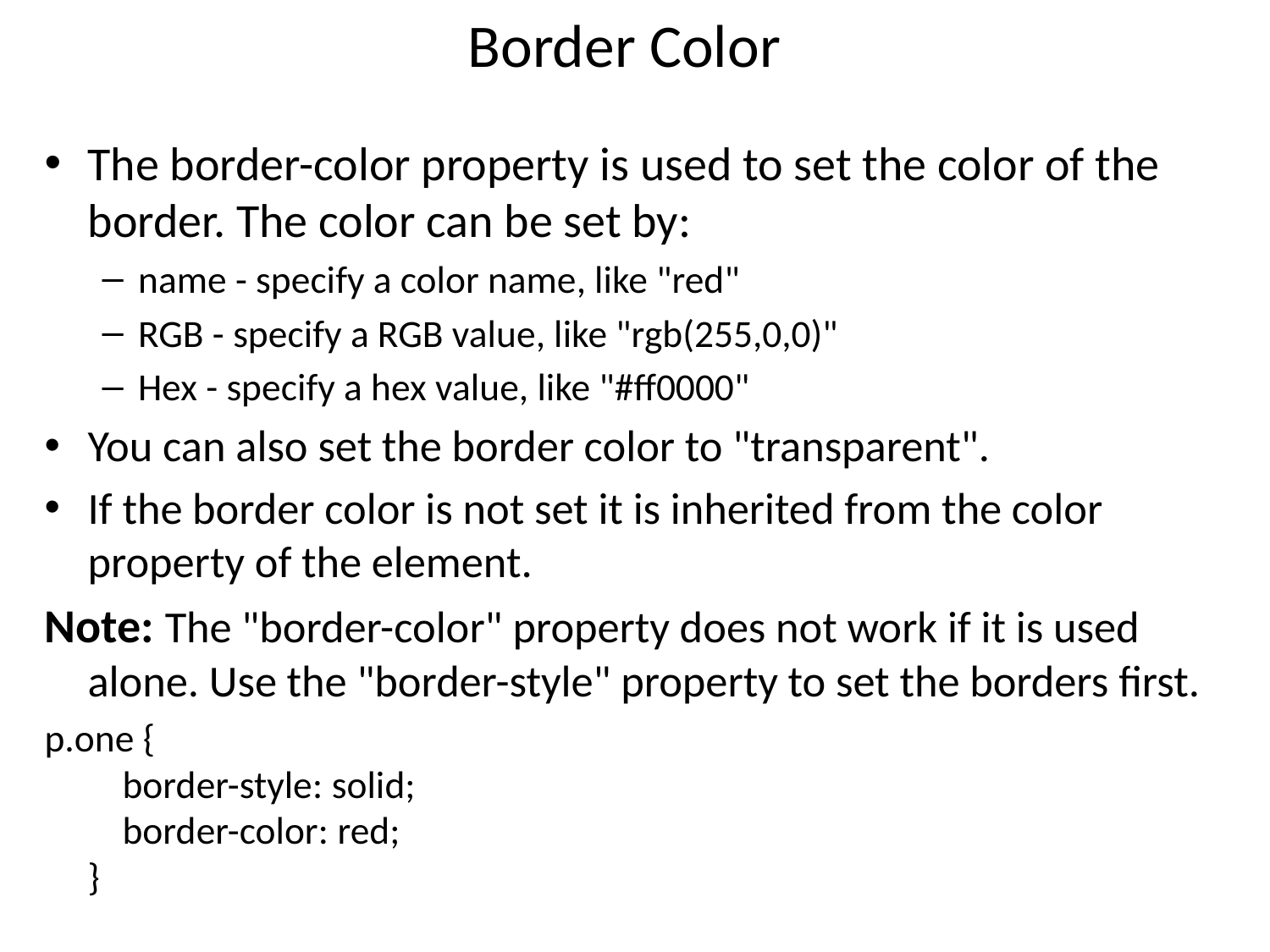

# Border Color
The border-color property is used to set the color of the border. The color can be set by:
name - specify a color name, like "red"
RGB - specify a RGB value, like "rgb(255,0,0)"
Hex - specify a hex value, like "#ff0000"
You can also set the border color to "transparent".
If the border color is not set it is inherited from the color property of the element.
Note: The "border-color" property does not work if it is used alone. Use the "border-style" property to set the borders first.
p.one {
    border-style: solid;
    border-color: red;
}